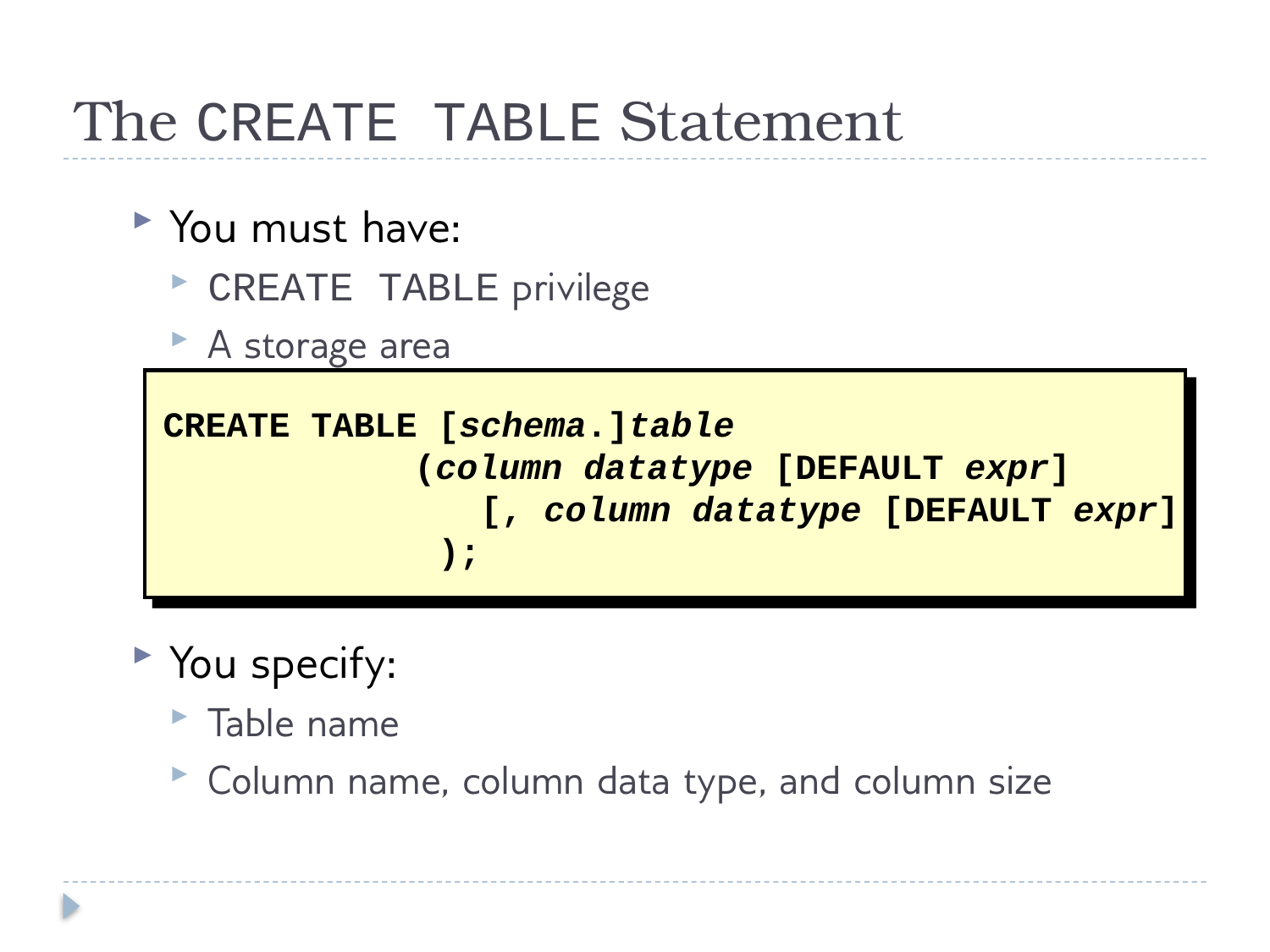

# The CREATE TABLE Statement
You must have:
CREATE TABLE privilege
A storage area

You specify:
Table name
Column name, column data type, and column size

CREATE TABLE [schema.]table
	    (column datatype [DEFAULT expr]
               [, column datatype [DEFAULT expr]
             );